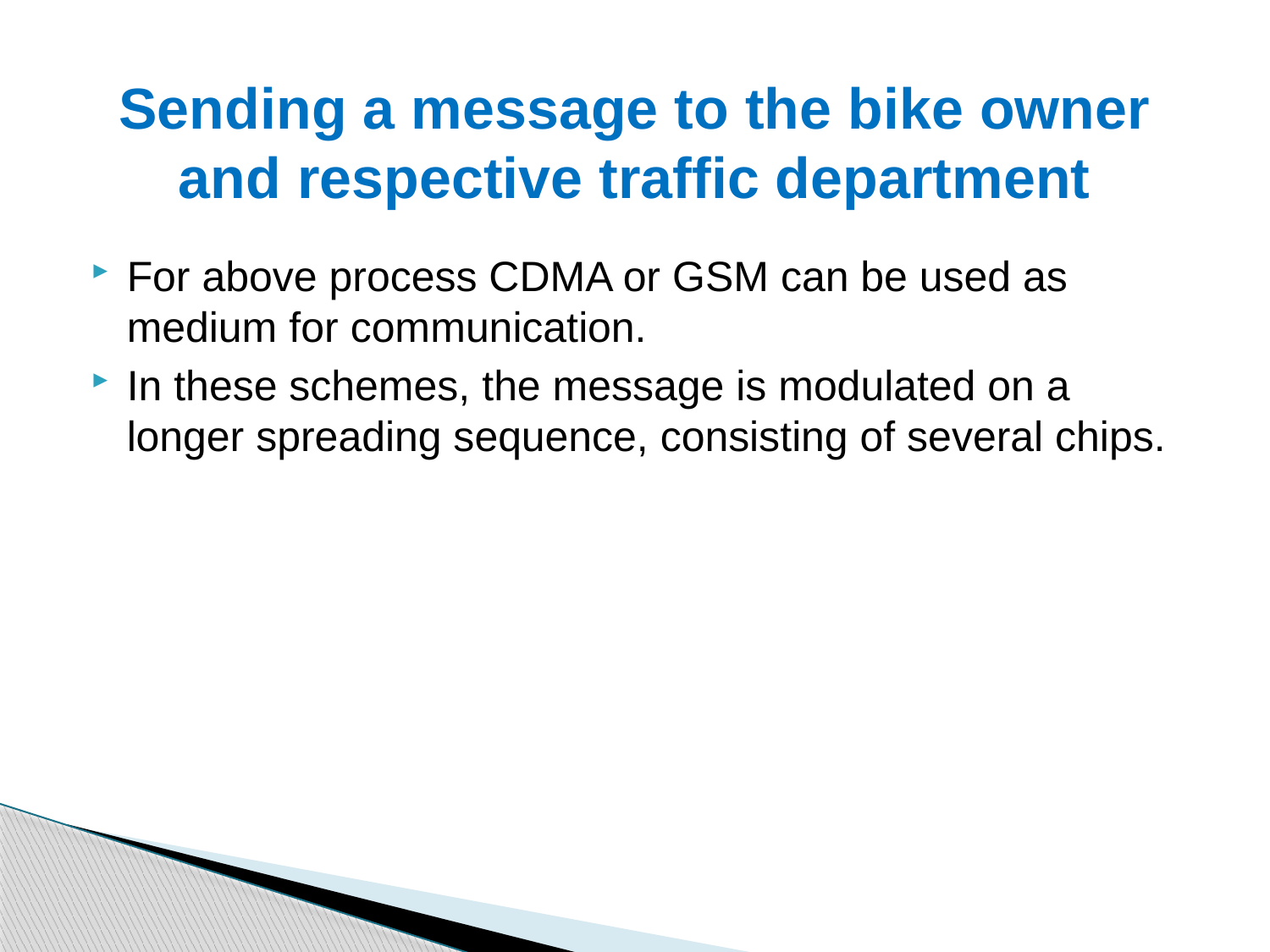

# Sending a message to the bike owner and respective traffic department
For above process CDMA or GSM can be used as medium for communication.
In these schemes, the message is modulated on a longer spreading sequence, consisting of several chips.